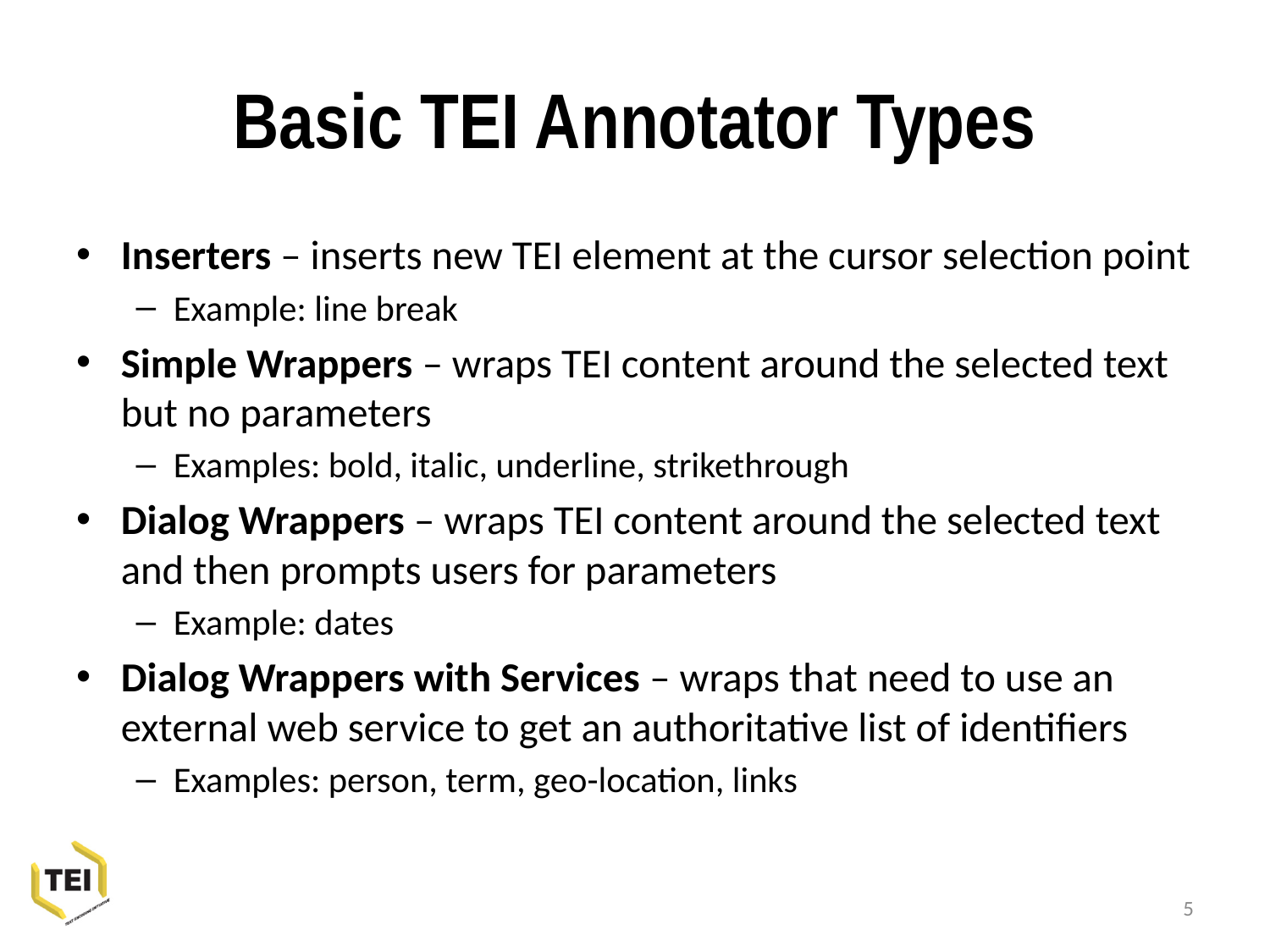

# Basic TEI Annotator Types
Inserters – inserts new TEI element at the cursor selection point
Example: line break
Simple Wrappers – wraps TEI content around the selected text but no parameters
Examples: bold, italic, underline, strikethrough
Dialog Wrappers – wraps TEI content around the selected text and then prompts users for parameters
Example: dates
Dialog Wrappers with Services – wraps that need to use an external web service to get an authoritative list of identifiers
Examples: person, term, geo-location, links
5